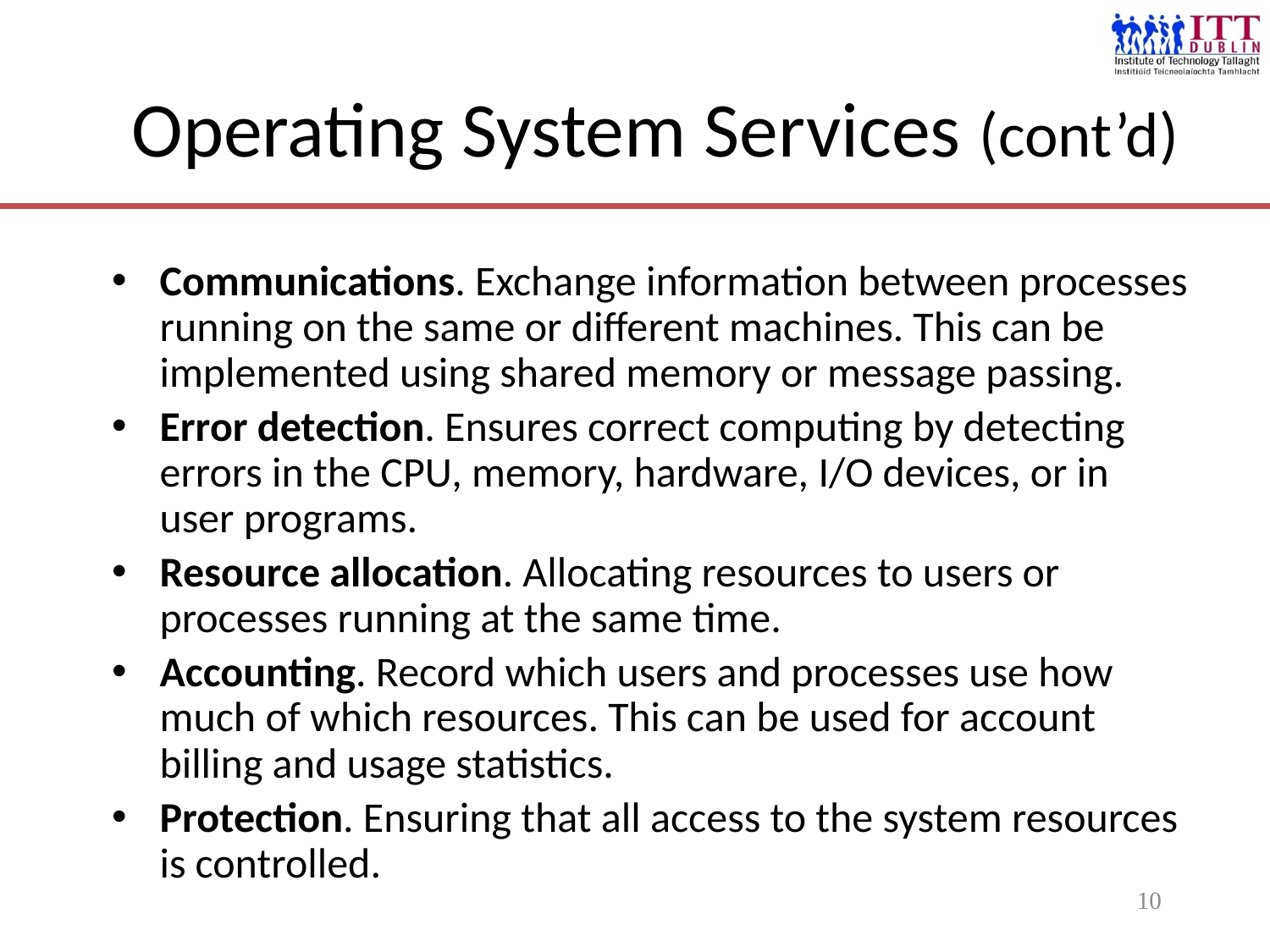

# Operating System Services (cont’d)
Communications. Exchange information between processes running on the same or different machines. This can be implemented using shared memory or message passing.
Error detection. Ensures correct computing by detecting errors in the CPU, memory, hardware, I/O devices, or in user programs.
Resource allocation. Allocating resources to users or processes running at the same time.
Accounting. Record which users and processes use how much of which resources. This can be used for account billing and usage statistics.
Protection. Ensuring that all access to the system resources is controlled.

10